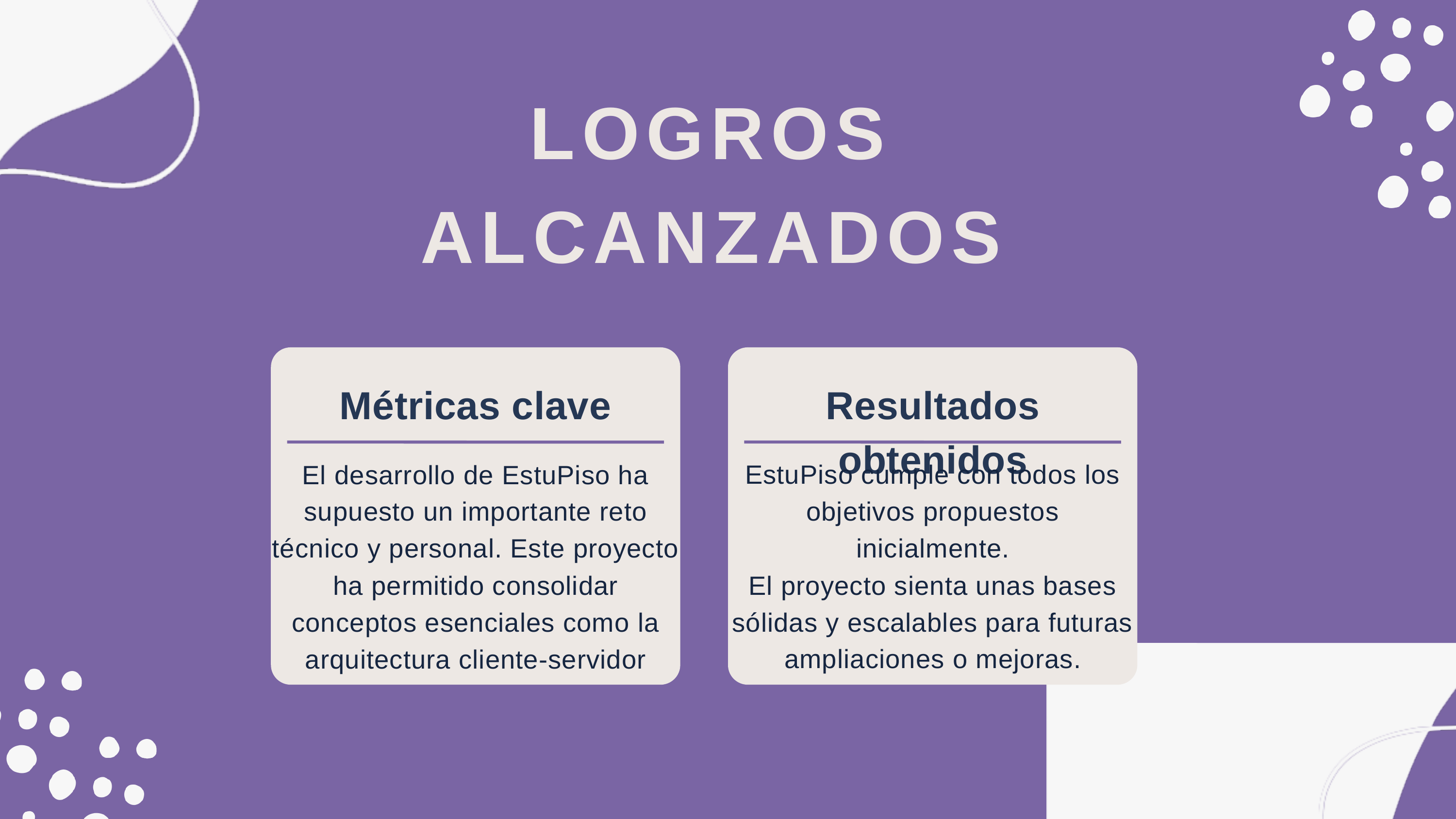

LOGROS ALCANZADOS

Métricas clave
Resultados obtenidos

El desarrollo de EstuPiso ha supuesto un importante reto técnico y personal. Este proyecto ha permitido consolidar conceptos esenciales como la arquitectura cliente-servidor

EstuPiso cumple con todos los objetivos propuestos inicialmente.
El proyecto sienta unas bases sólidas y escalables para futuras ampliaciones o mejoras.